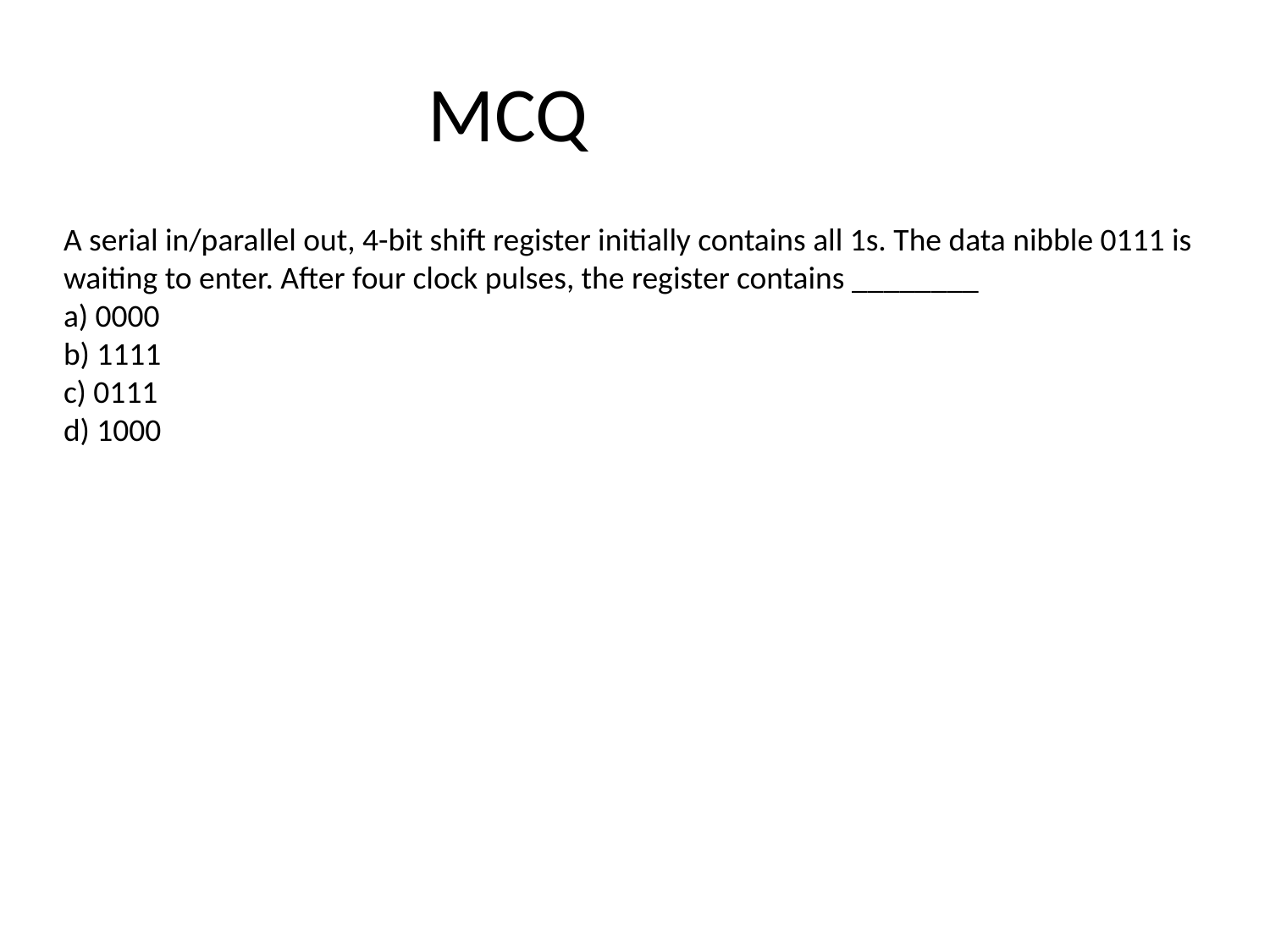

# MCQ
A serial in/parallel out, 4-bit shift register initially contains all 1s. The data nibble 0111 is waiting to enter. After four clock pulses, the register contains ________
a) 0000
b) 1111
c) 0111
d) 1000